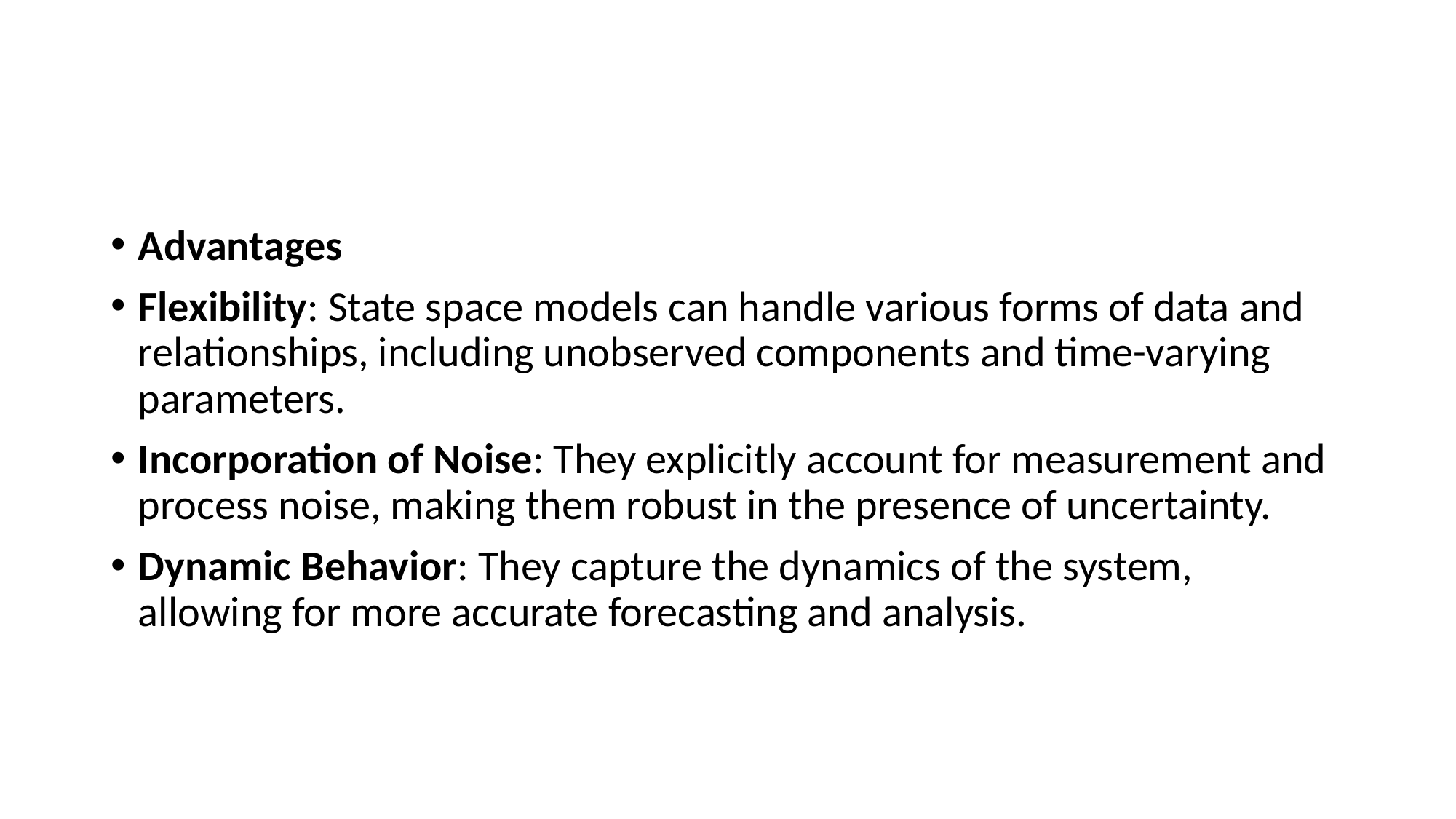

#
Advantages
Flexibility: State space models can handle various forms of data and relationships, including unobserved components and time-varying parameters.
Incorporation of Noise: They explicitly account for measurement and process noise, making them robust in the presence of uncertainty.
Dynamic Behavior: They capture the dynamics of the system, allowing for more accurate forecasting and analysis.